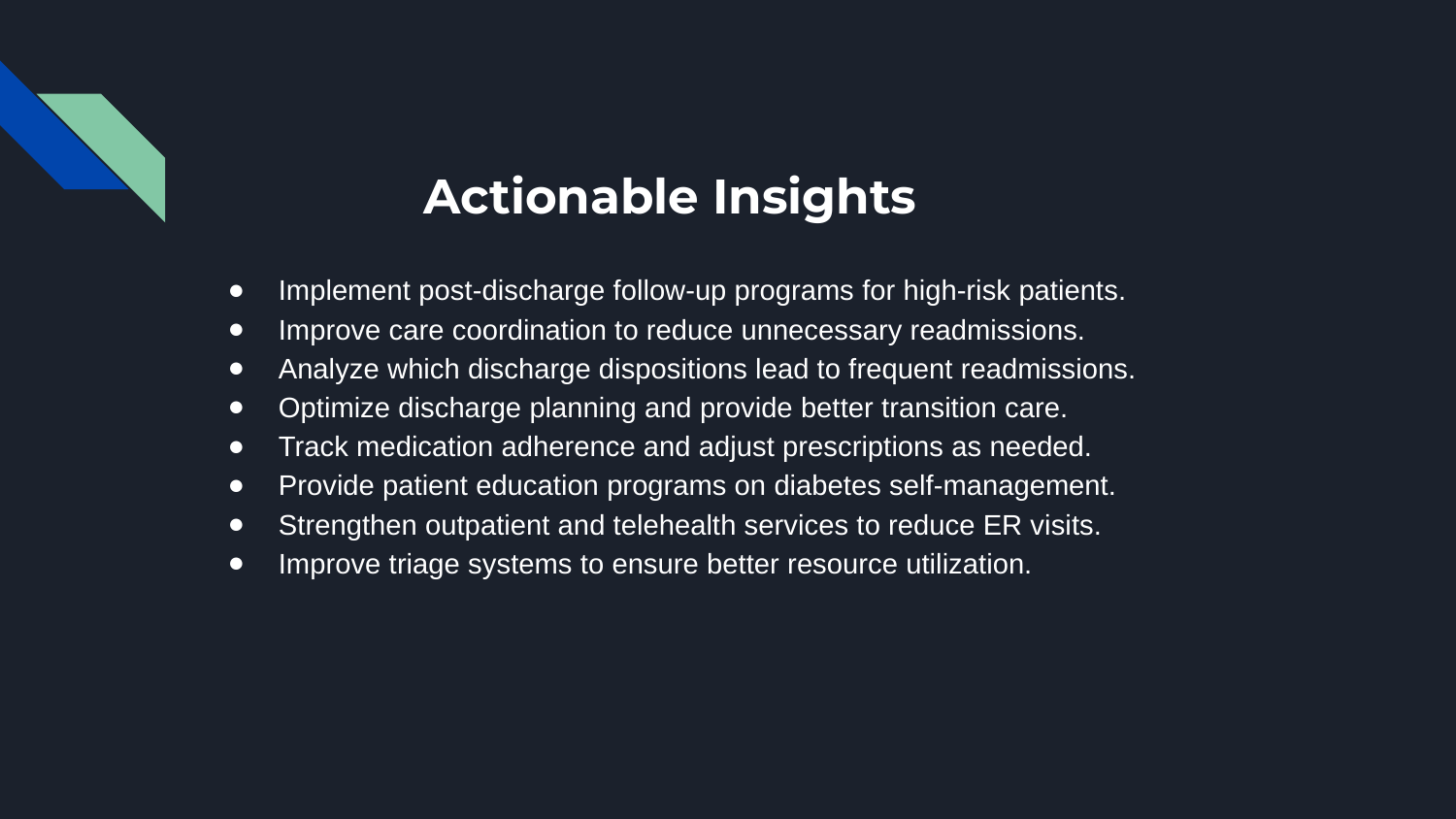

# Actionable Insights
Implement post-discharge follow-up programs for high-risk patients.
Improve care coordination to reduce unnecessary readmissions.
Analyze which discharge dispositions lead to frequent readmissions.
Optimize discharge planning and provide better transition care.
Track medication adherence and adjust prescriptions as needed.
Provide patient education programs on diabetes self-management.
Strengthen outpatient and telehealth services to reduce ER visits.
Improve triage systems to ensure better resource utilization.